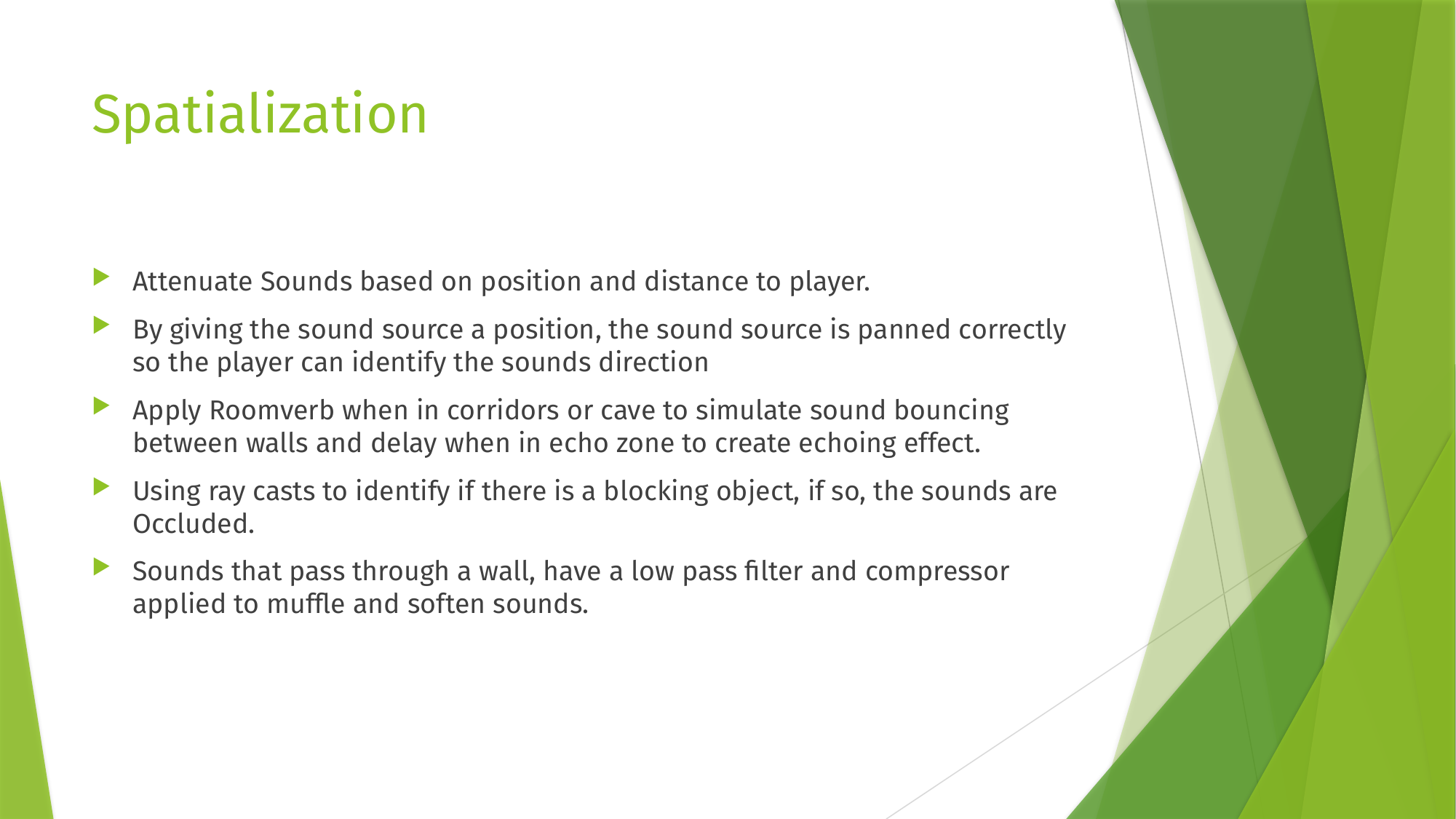

# Spatialization
Attenuate Sounds based on position and distance to player.
By giving the sound source a position, the sound source is panned correctly so the player can identify the sounds direction
Apply Roomverb when in corridors or cave to simulate sound bouncing between walls and delay when in echo zone to create echoing effect.
Using ray casts to identify if there is a blocking object, if so, the sounds are Occluded.
Sounds that pass through a wall, have a low pass filter and compressor applied to muffle and soften sounds.